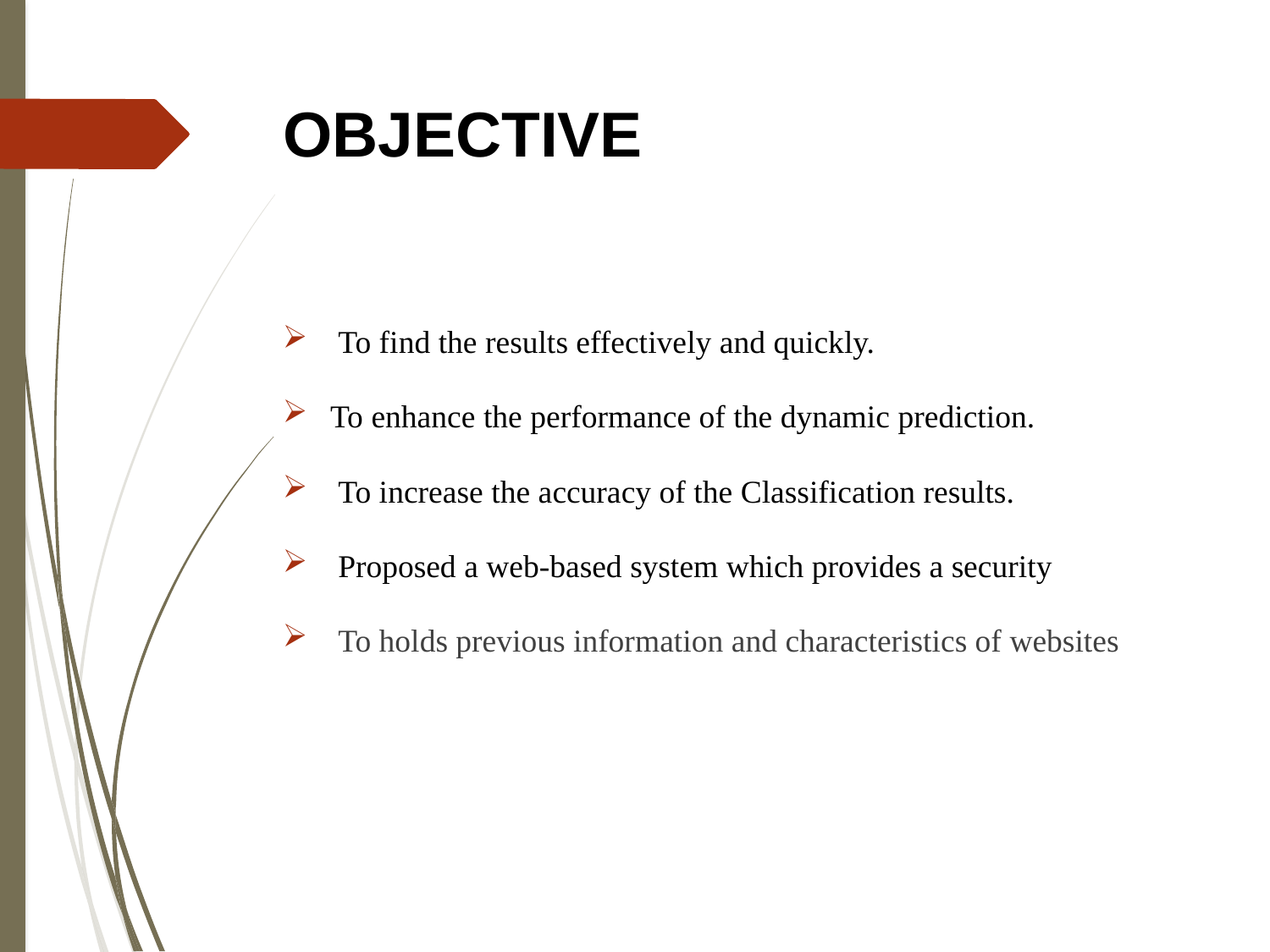

# OBJECTIVE
 To find the results effectively and quickly.
To enhance the performance of the dynamic prediction.
 To increase the accuracy of the Classification results.
 Proposed a web-based system which provides a security
 To holds previous information and characteristics of websites